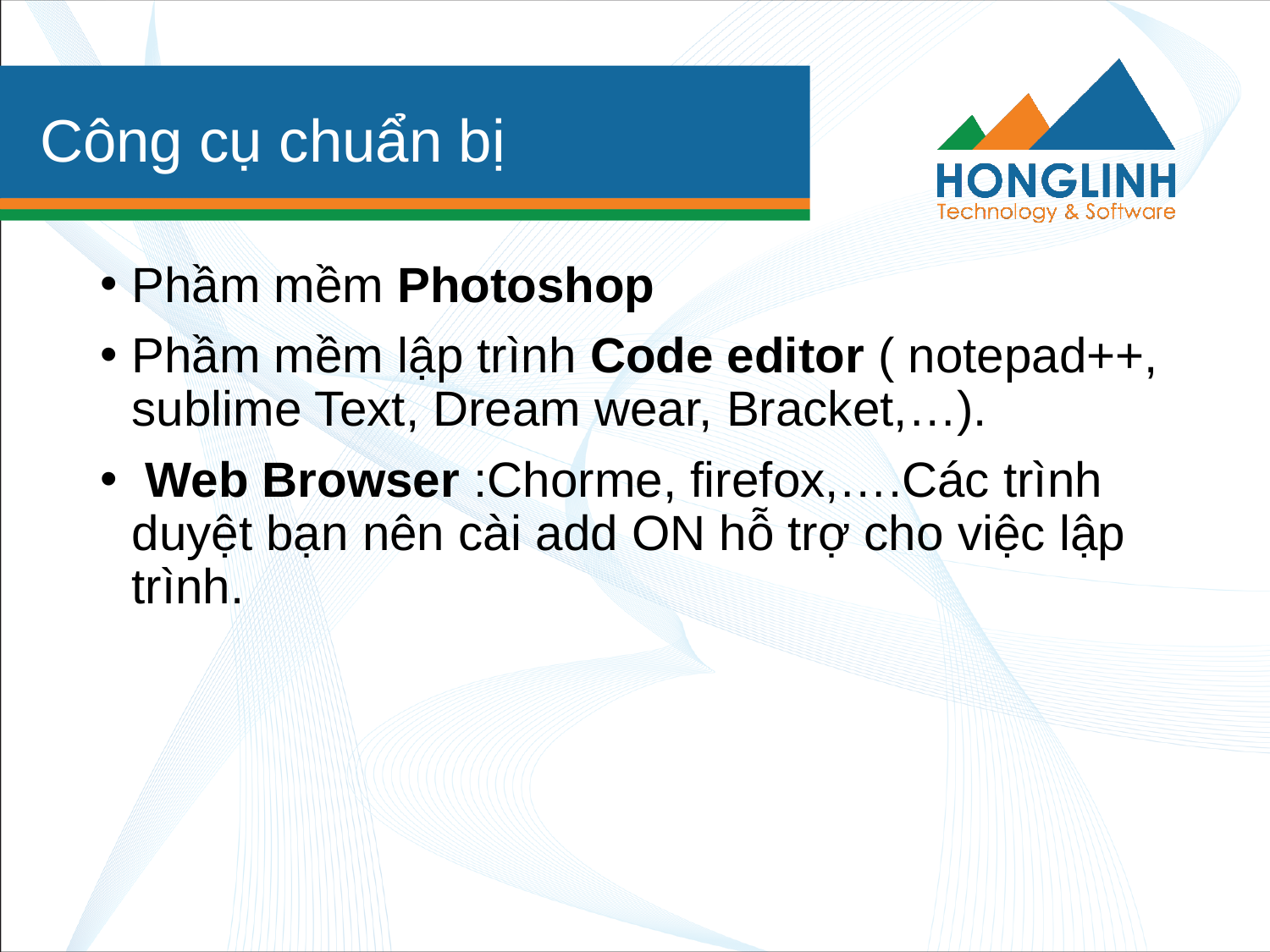

# Công cụ chuẩn bị
Phầm mềm Photoshop
Phầm mềm lập trình Code editor ( notepad++, sublime Text, Dream wear, Bracket,…).
 Web Browser :Chorme, firefox,….Các trình duyệt bạn nên cài add ON hỗ trợ cho việc lập trình.